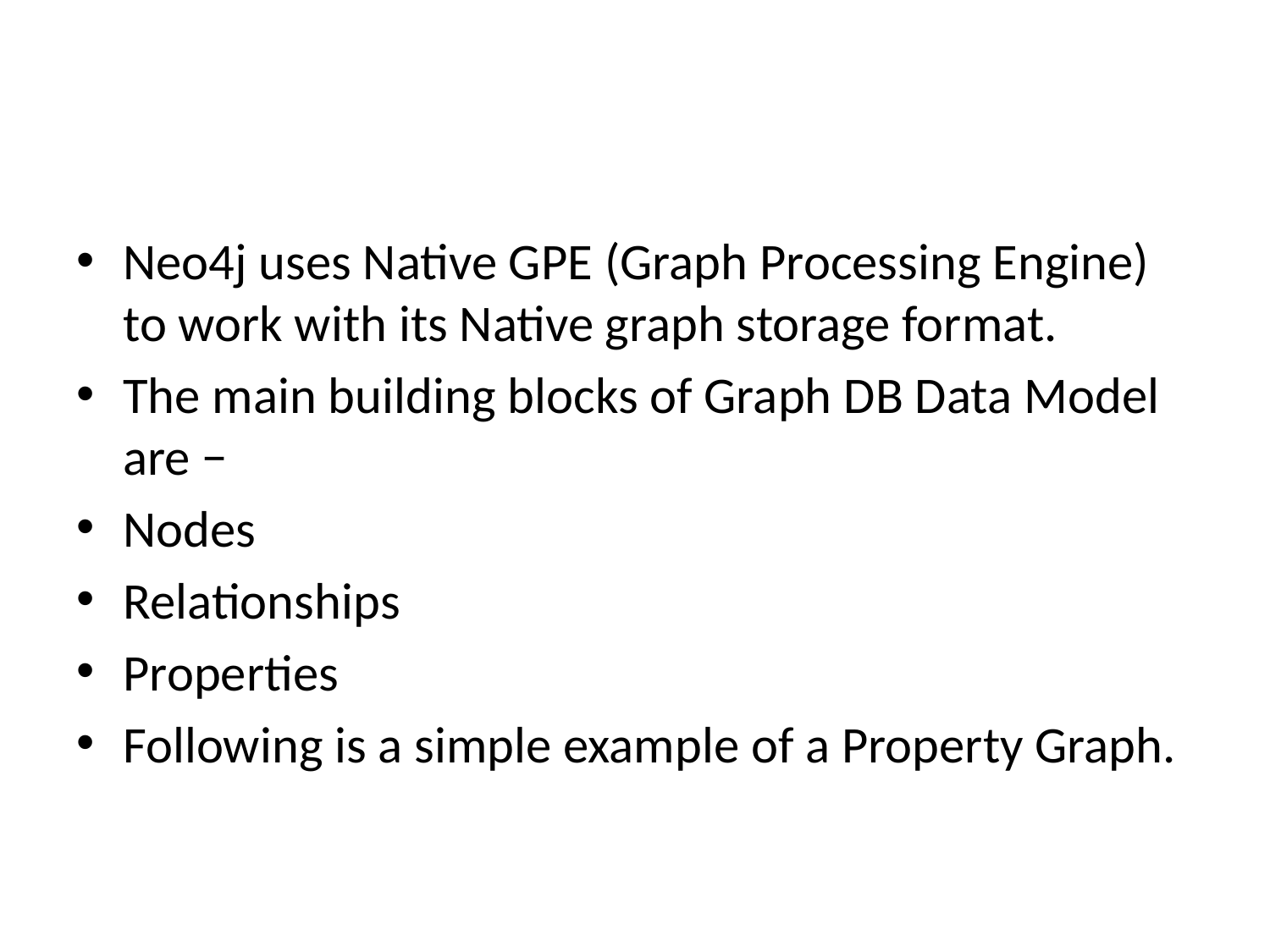

#
Neo4j uses Native GPE (Graph Processing Engine) to work with its Native graph storage format.
The main building blocks of Graph DB Data Model are −
Nodes
Relationships
Properties
Following is a simple example of a Property Graph.